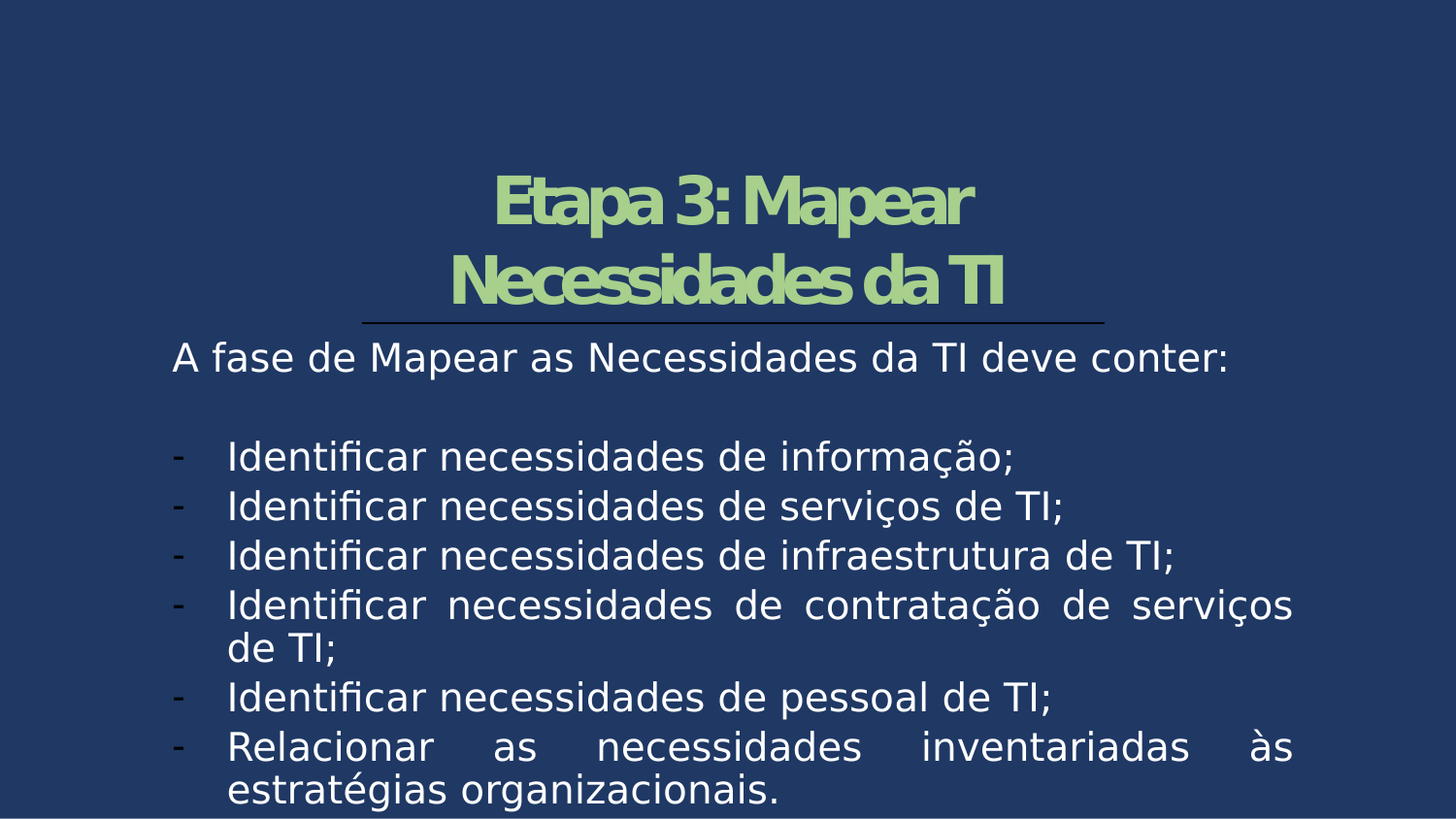

# Etapa 3: Mapear Necessidades da TI

A fase de Mapear as Necessidades da TI deve conter:

Identificar necessidades de informação;
Identificar necessidades de serviços de TI;
Identificar necessidades de infraestrutura de TI;
Identificar necessidades de contratação de serviços de TI;
Identificar necessidades de pessoal de TI;
Relacionar as necessidades inventariadas às estratégias organizacionais.